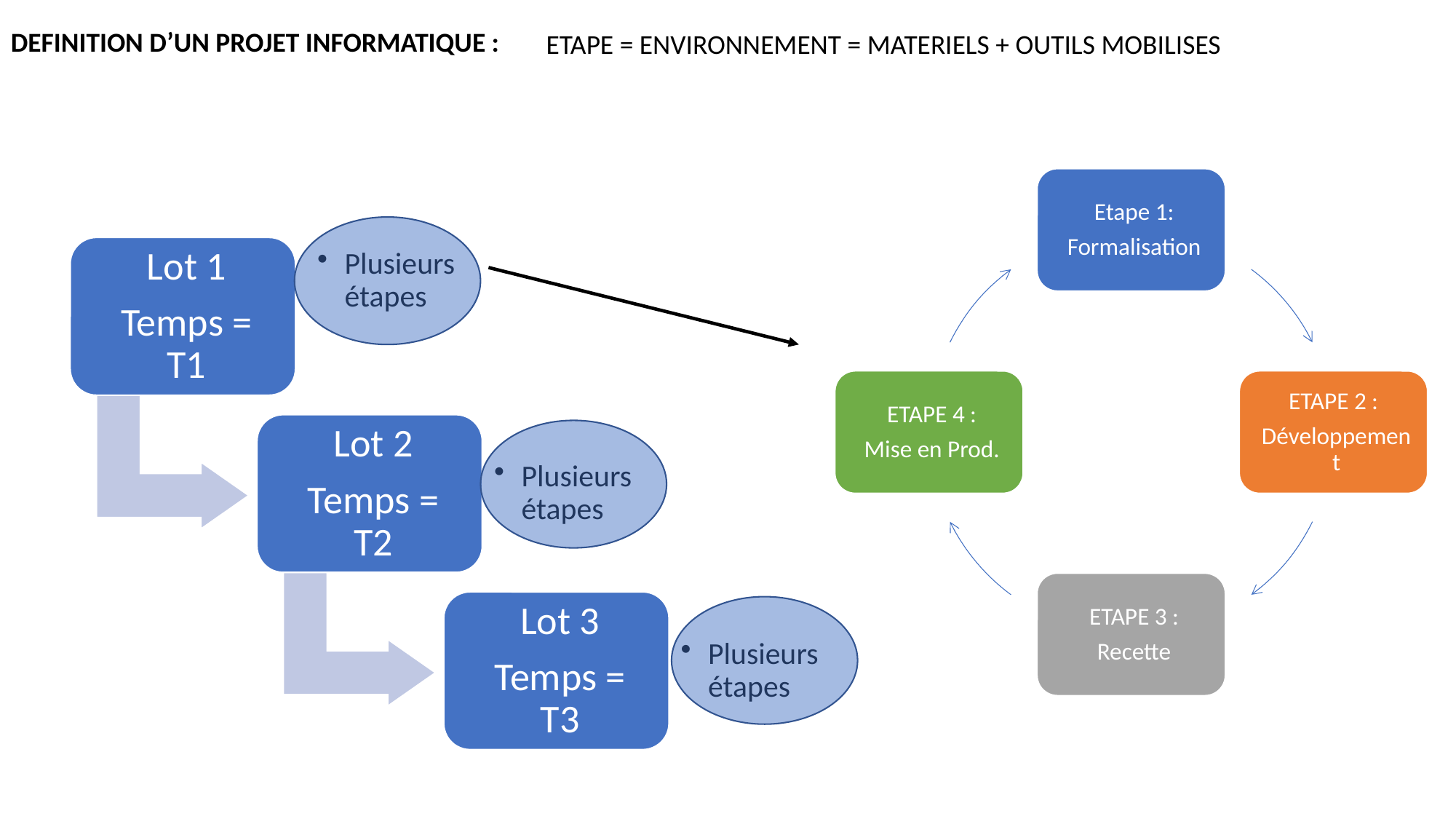

DEFINITION D’UN PROJET INFORMATIQUE :
ETAPE = ENVIRONNEMENT = MATERIELS + OUTILS MOBILISES
Etape 1:
Formalisation
ETAPE 2 :
Développement
ETAPE 3 :
Recette
ETAPE 4 :
Mise en Prod.

Plusieurs étapes
Lot 1
Temps = T1
Lot 2
Temps = T2
Plusieurs étapes
Lot 3
Temps = T3
Plusieurs étapes